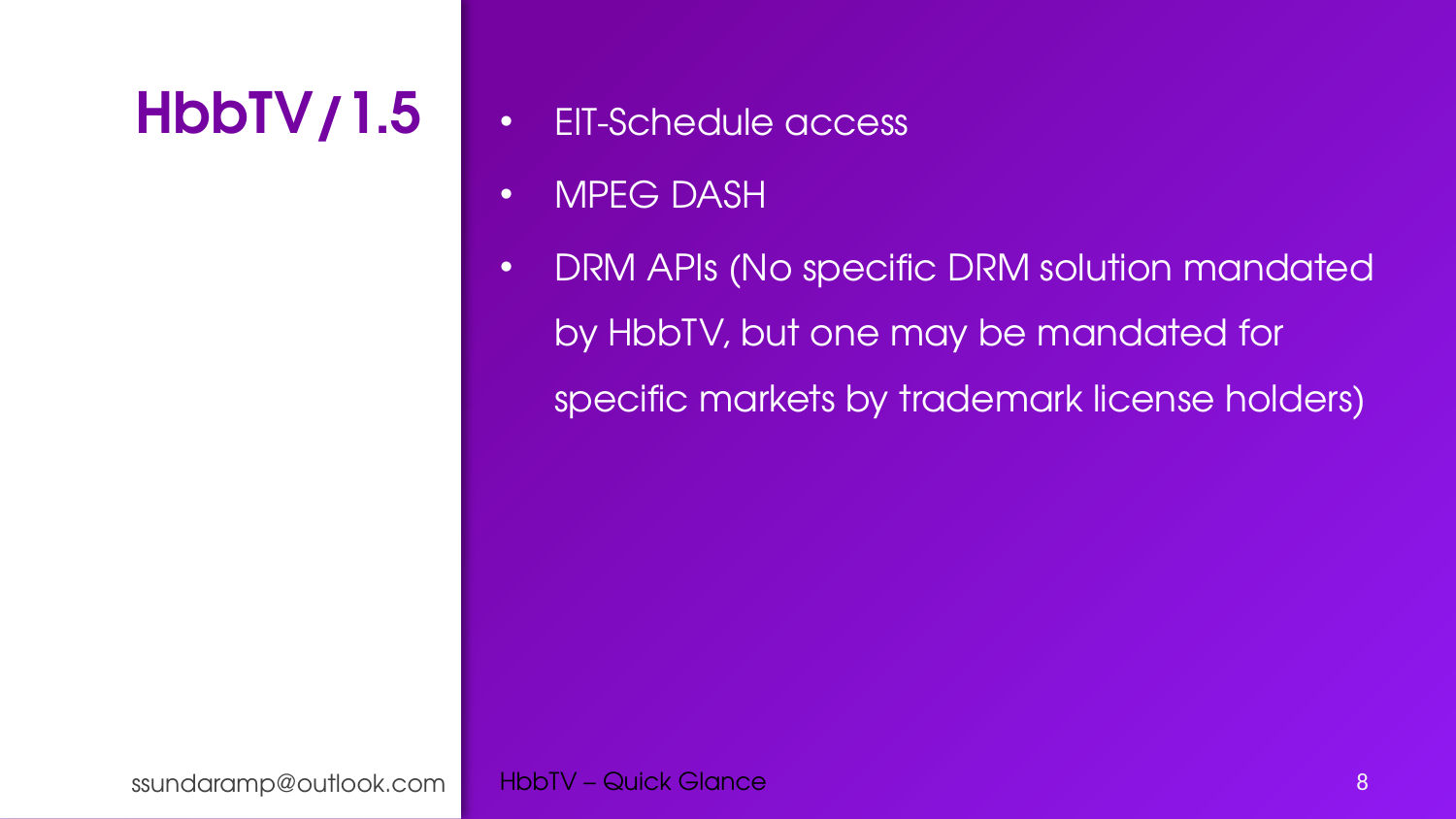

# HbbTV/1.5
EIT-Schedule access
MPEG DASH
DRM APIs (No specific DRM solution mandated by HbbTV, but one may be mandated for specific markets by trademark license holders)

HbbTV – Quick Glance
8